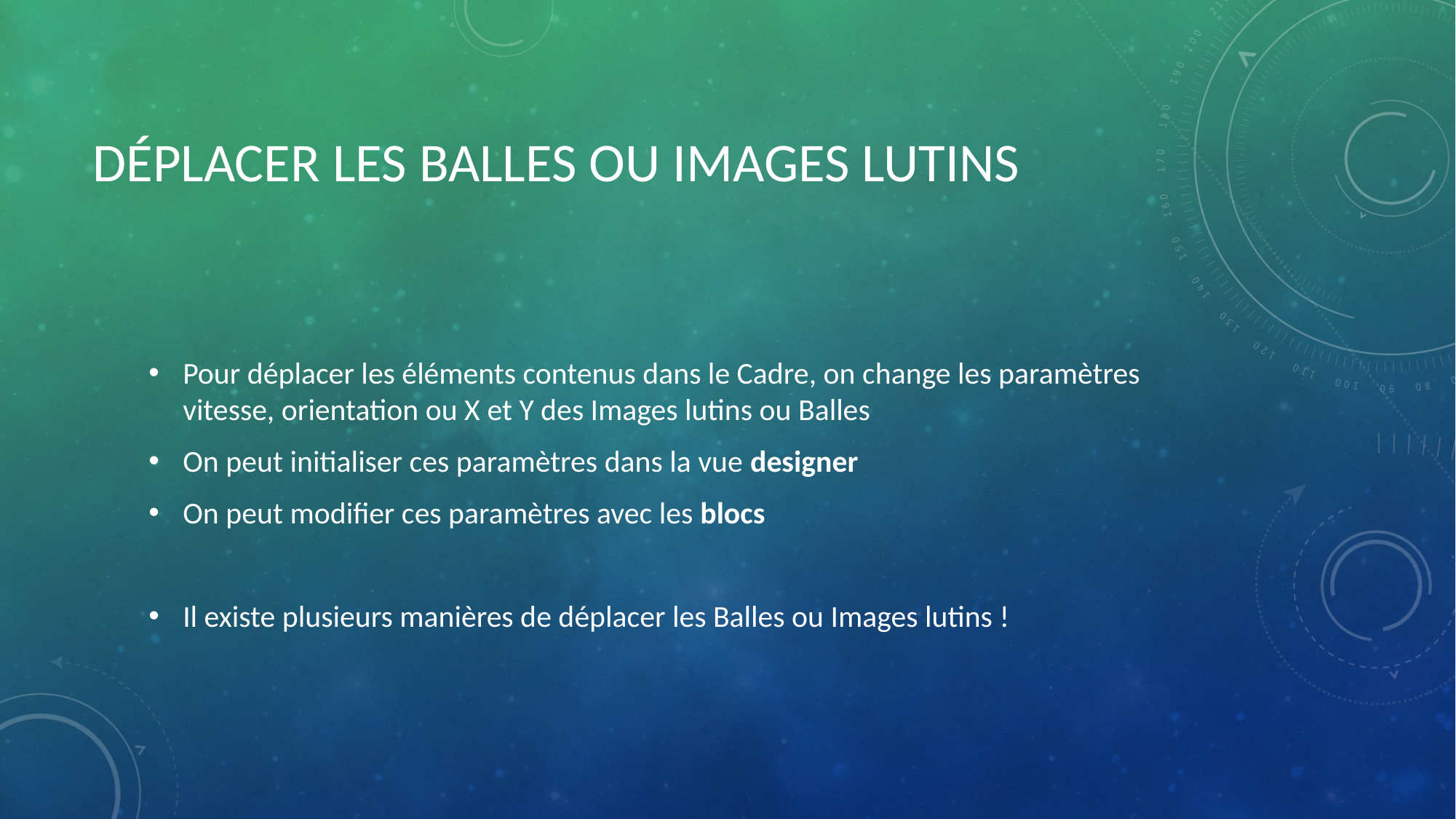

# Déplacer les balles ou Images lutins
Pour déplacer les éléments contenus dans le Cadre, on change les paramètres vitesse, orientation ou X et Y des Images lutins ou Balles
On peut initialiser ces paramètres dans la vue designer
On peut modifier ces paramètres avec les blocs

Il existe plusieurs manières de déplacer les Balles ou Images lutins !